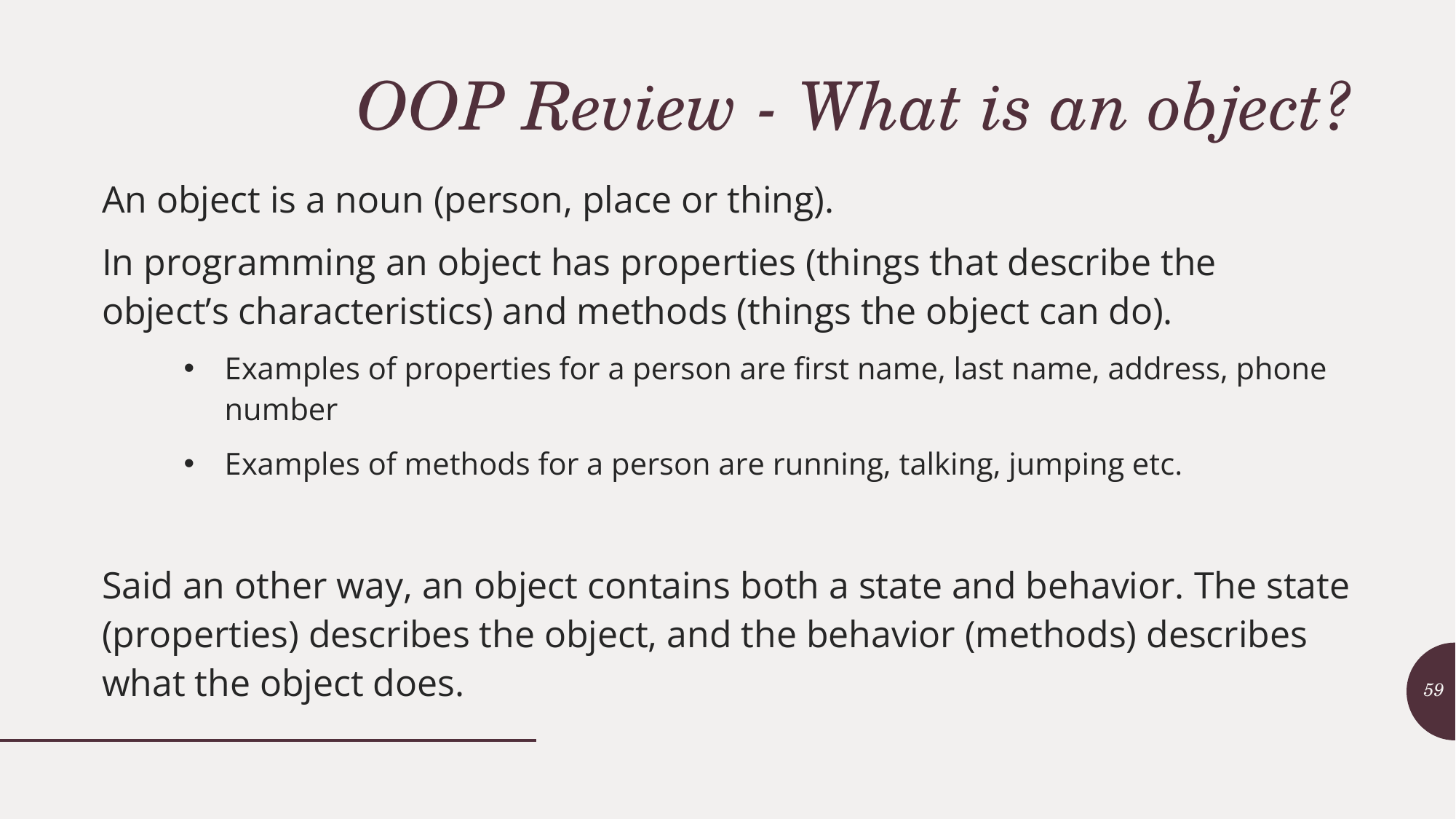

# OOP Review - What is an object?
An object is a noun (person, place or thing).
In programming an object has properties (things that describe the object’s characteristics) and methods (things the object can do).
Examples of properties for a person are first name, last name, address, phone number
Examples of methods for a person are running, talking, jumping etc.

Said an other way, an object contains both a state and behavior. The state (properties) describes the object, and the behavior (methods) describes what the object does.
59